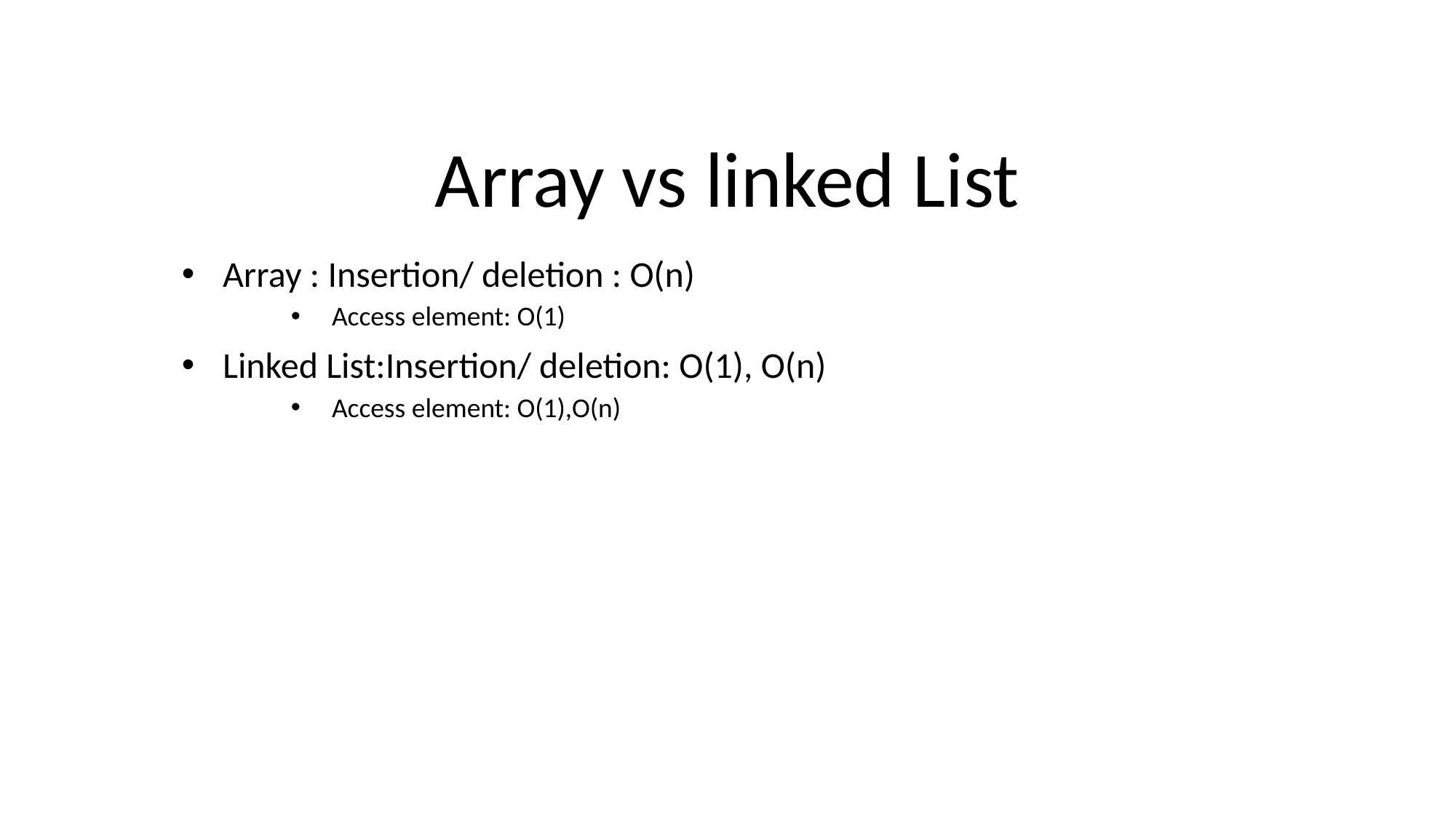

# Array vs linked List
Array : Insertion/ deletion : O(n)
Access element: O(1)
Linked List:Insertion/ deletion: O(1), O(n)
Access element: O(1),O(n)